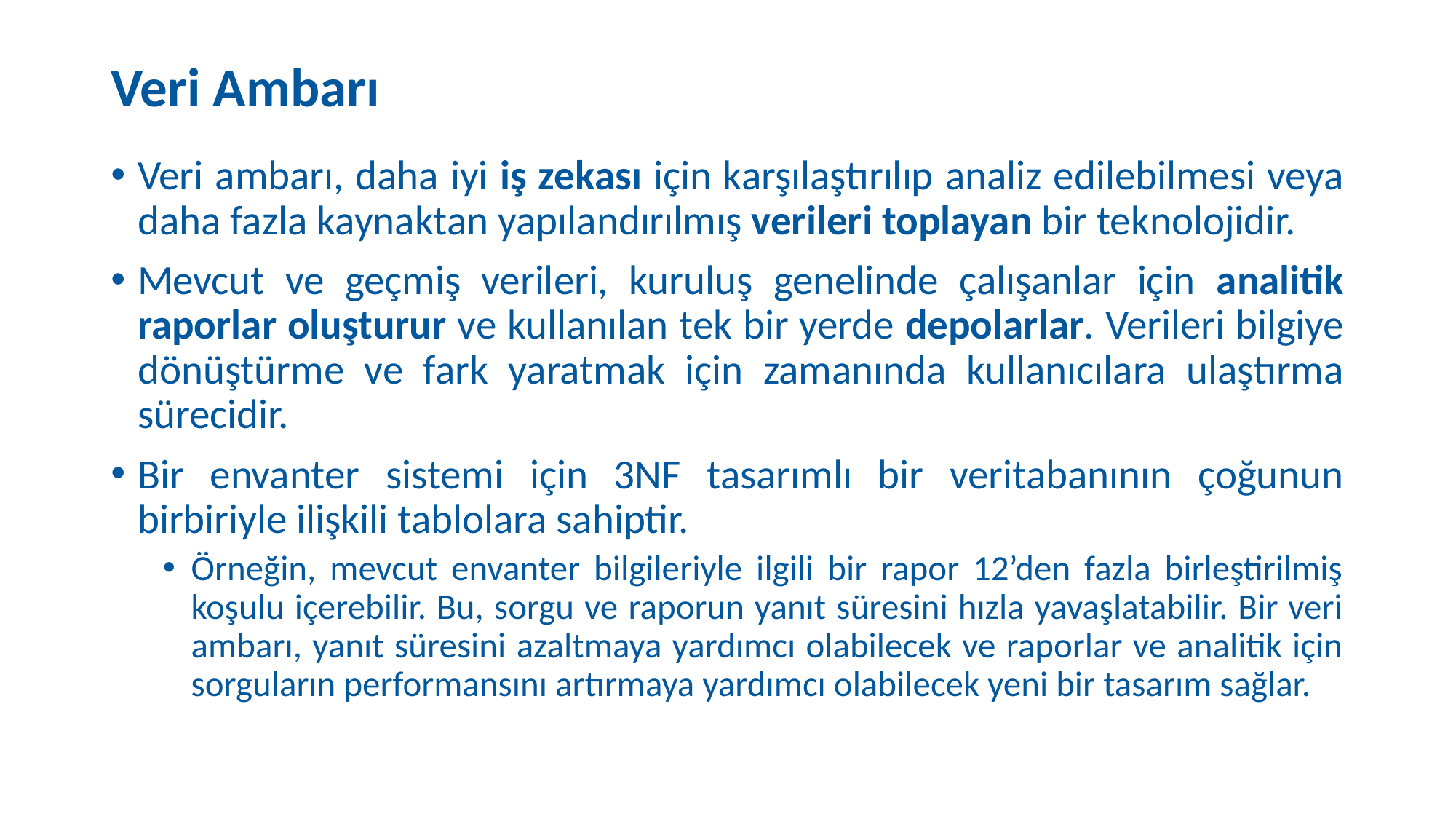

# Veri Ambarı
Veri ambarı, daha iyi iş zekası için karşılaştırılıp analiz edilebilmesi veya daha fazla kaynaktan yapılandırılmış verileri toplayan bir teknolojidir.
Mevcut ve geçmiş verileri, kuruluş genelinde çalışanlar için analitik raporlar oluşturur ve kullanılan tek bir yerde depolarlar. Verileri bilgiye dönüştürme ve fark yaratmak için zamanında kullanıcılara ulaştırma sürecidir.
Bir envanter sistemi için 3NF tasarımlı bir veritabanının çoğunun birbiriyle ilişkili tablolara sahiptir.
Örneğin, mevcut envanter bilgileriyle ilgili bir rapor 12’den fazla birleştirilmiş koşulu içerebilir. Bu, sorgu ve raporun yanıt süresini hızla yavaşlatabilir. Bir veri ambarı, yanıt süresini azaltmaya yardımcı olabilecek ve raporlar ve analitik için sorguların performansını artırmaya yardımcı olabilecek yeni bir tasarım sağlar.